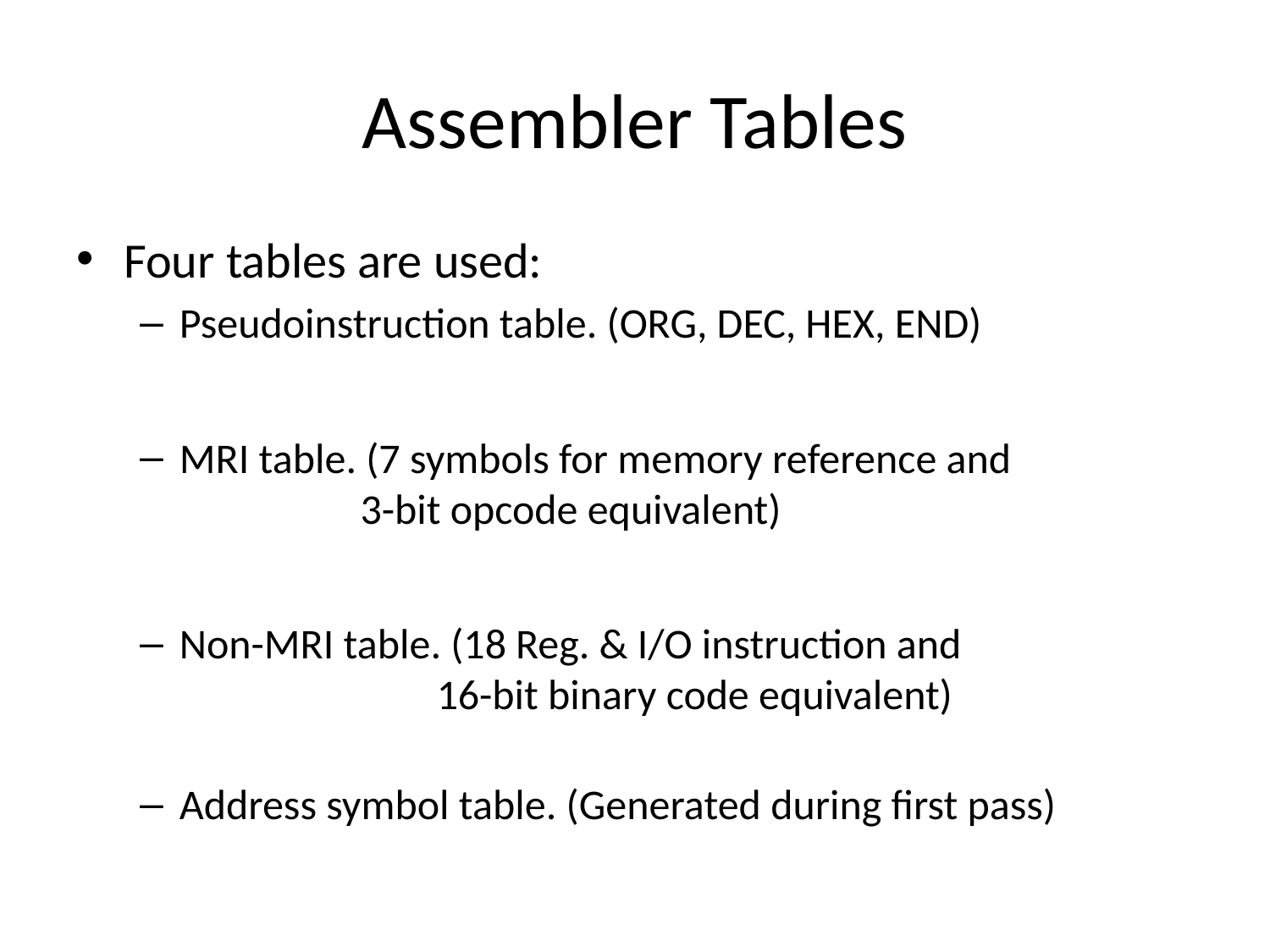

# Assembler Tables
Four tables are used:
Pseudoinstruction table. (ORG, DEC, HEX, END)

MRI table. (7 symbols for memory reference and
                   3-bit opcode equivalent)

Non-MRI table. (18 Reg. & I/O instruction and
                           16-bit binary code equivalent)
Address symbol table. (Generated during first pass)